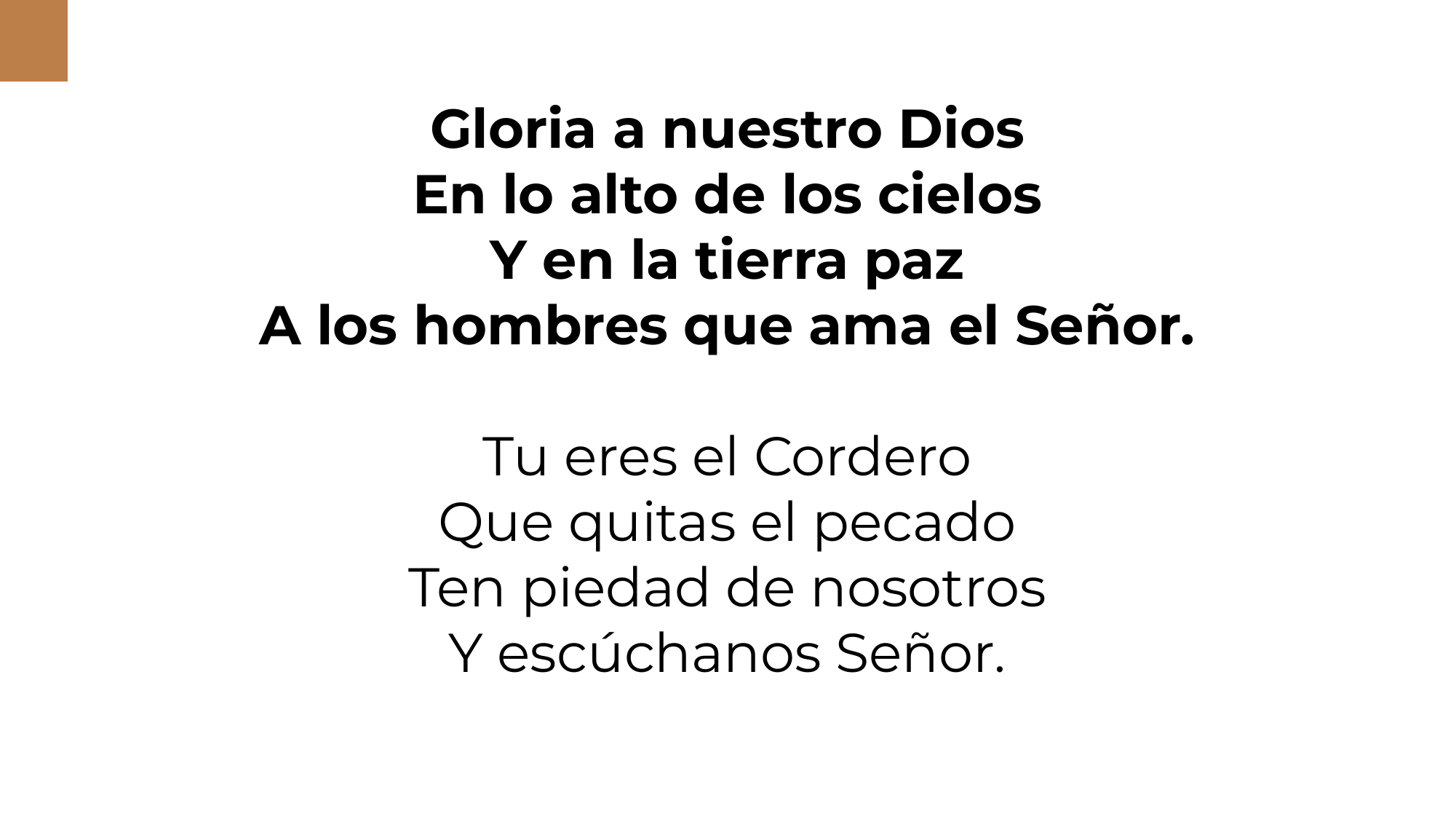

Gloria a nuestro Dios
En lo alto de los cielos
Y en la tierra paz
A los hombres que ama el Señor.

Tu eres el Cordero
Que quitas el pecado
Ten piedad de nosotros
Y escúchanos Señor.